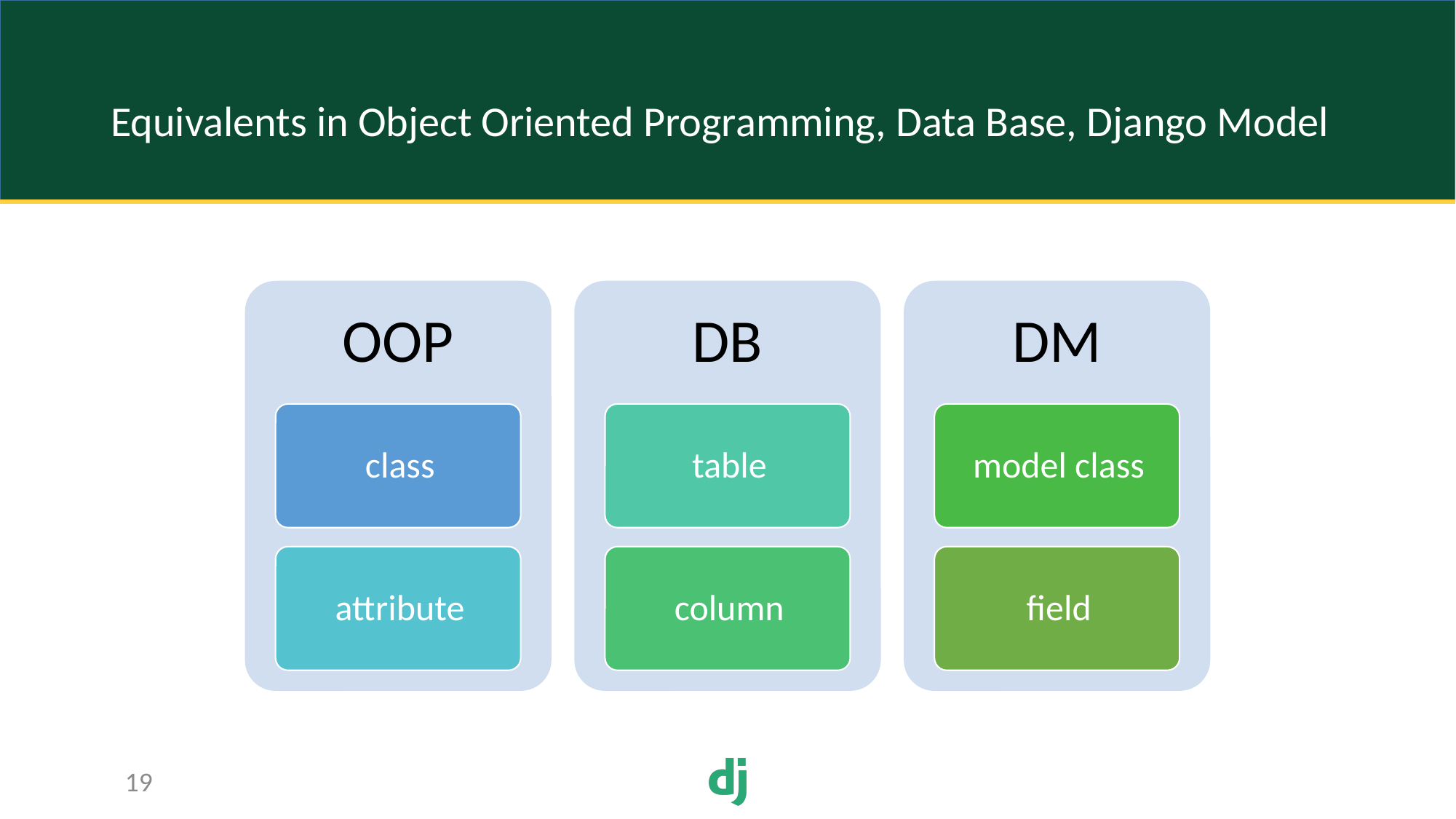

# Equivalents in Object Oriented Programming, Data Base, Django Model
OOP
class
attribute
DB
table
column
DM
model class
field
19